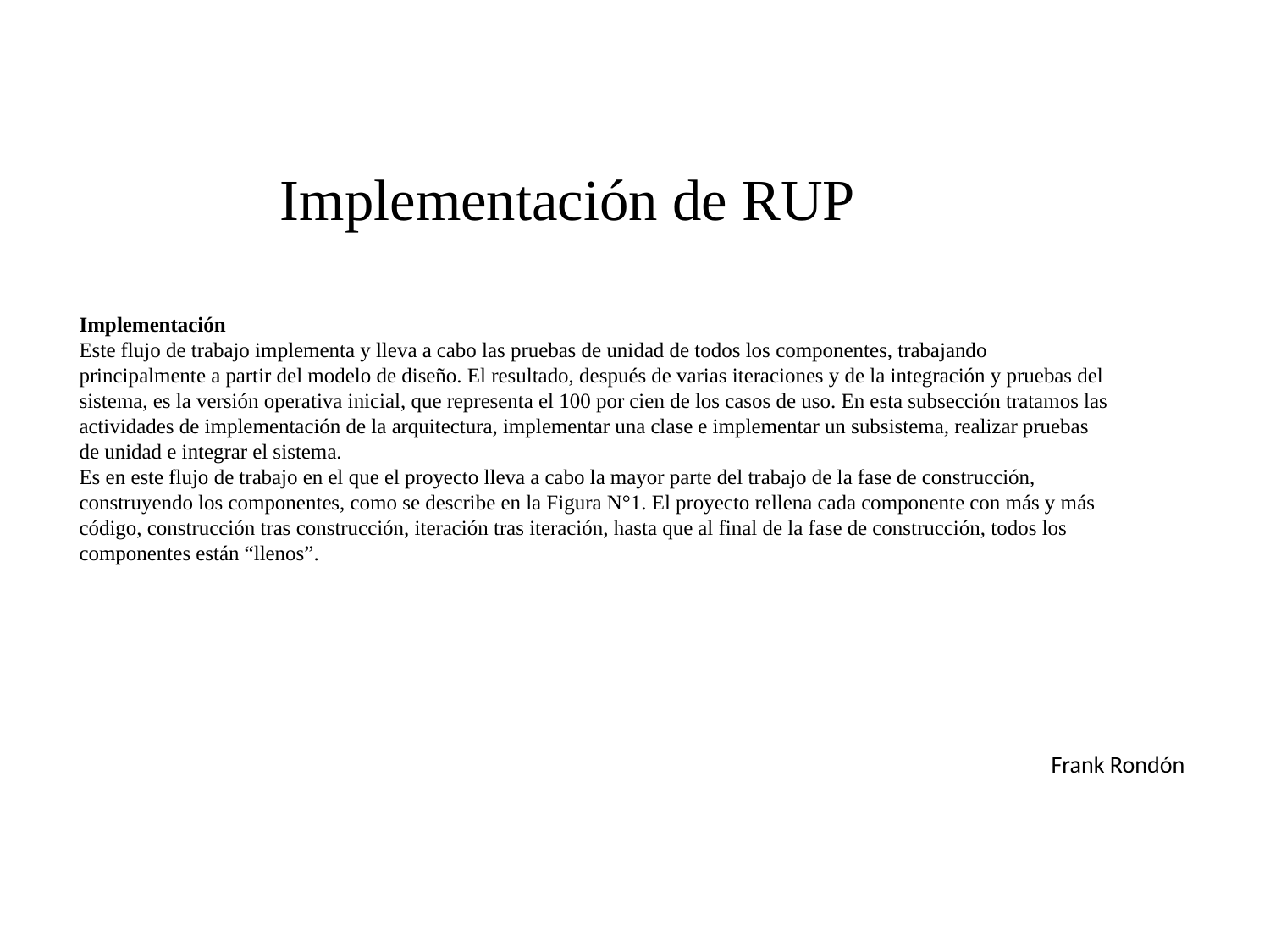

Implementación de RUP
Implementación
Este flujo de trabajo implementa y lleva a cabo las pruebas de unidad de todos los componentes, trabajando
principalmente a partir del modelo de diseño. El resultado, después de varias iteraciones y de la integración y pruebas del
sistema, es la versión operativa inicial, que representa el 100 por cien de los casos de uso. En esta subsección tratamos las
actividades de implementación de la arquitectura, implementar una clase e implementar un subsistema, realizar pruebas
de unidad e integrar el sistema.
Es en este flujo de trabajo en el que el proyecto lleva a cabo la mayor parte del trabajo de la fase de construcción,
construyendo los componentes, como se describe en la Figura N°1. El proyecto rellena cada componente con más y más
código, construcción tras construcción, iteración tras iteración, hasta que al final de la fase de construcción, todos los
componentes están “llenos”.

Frank Rondón